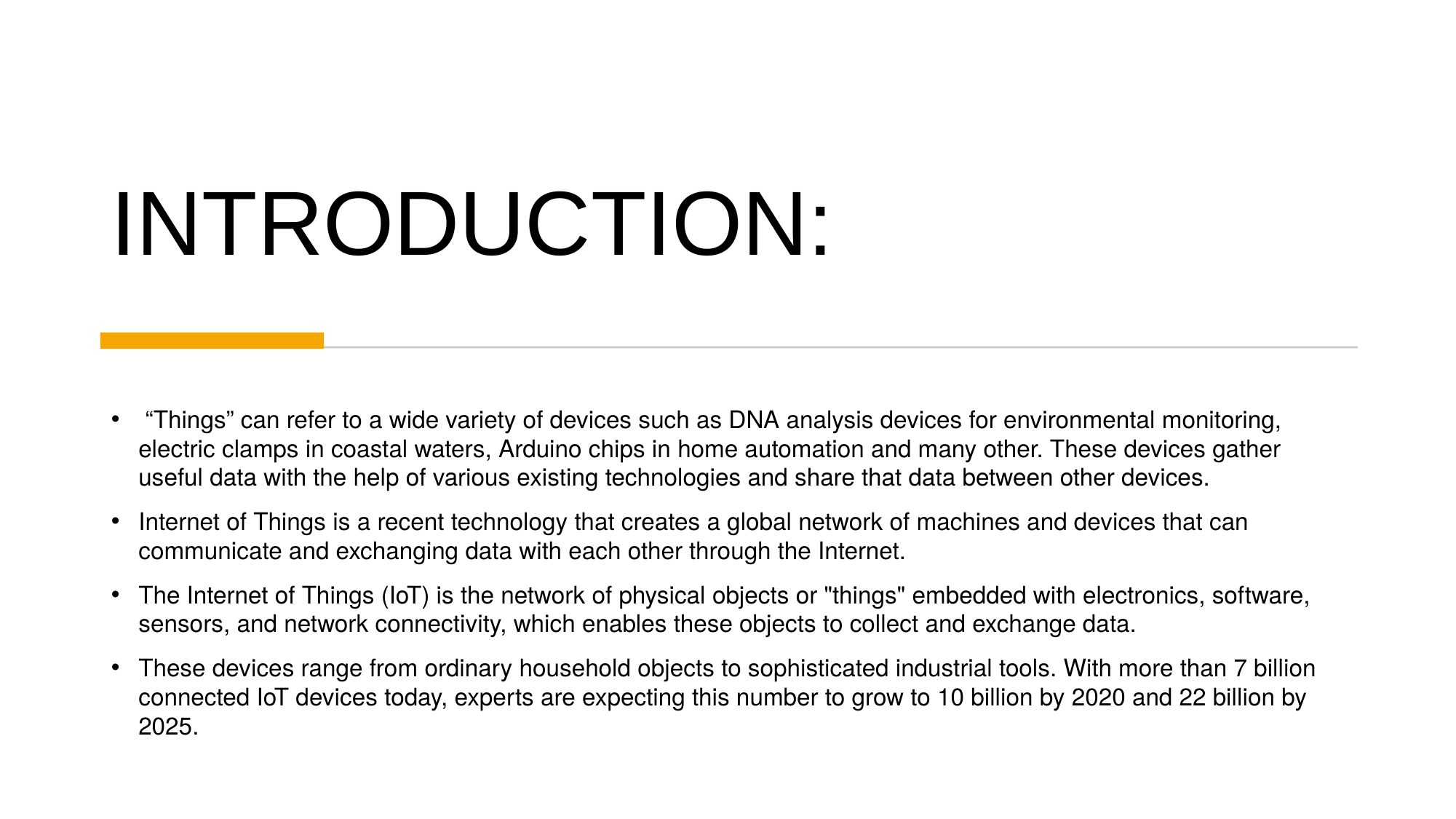

# INTRODUCTION:

 “Things” can refer to a wide variety of devices such as DNA analysis devices for environmental monitoring, electric clamps in coastal waters, Arduino chips in home automation and many other. These devices gather useful data with the help of various existing technologies and share that data between other devices.
Internet of Things is a recent technology that creates a global network of machines and devices that can communicate and exchanging data with each other through the Internet.
The Internet of Things (IoT) is the network of physical objects or "things" embedded with electronics, software, sensors, and network connectivity, which enables these objects to collect and exchange data.
These devices range from ordinary household objects to sophisticated industrial tools. With more than 7 billion connected IoT devices today, experts are expecting this number to grow to 10 billion by 2020 and 22 billion by 2025.